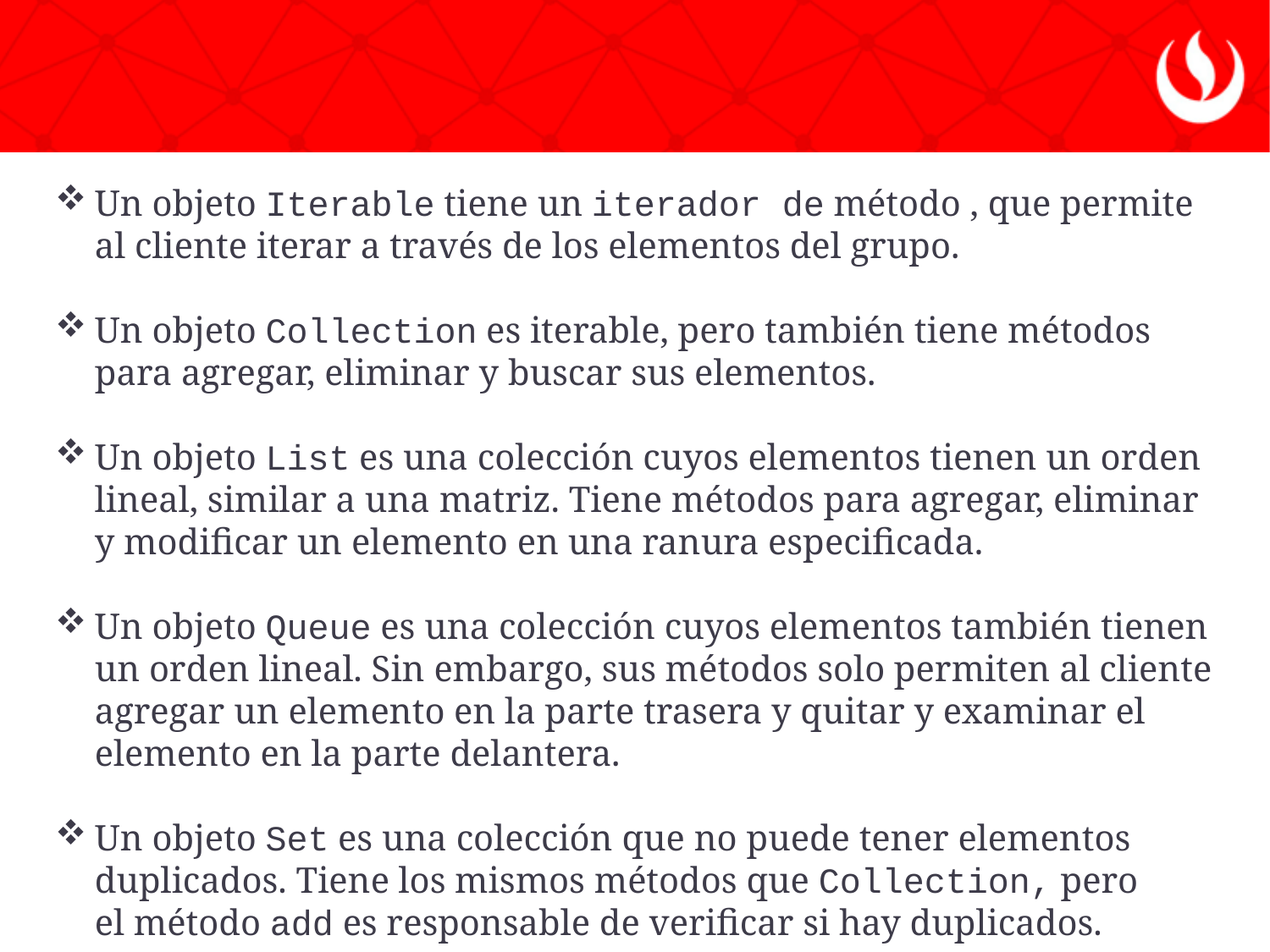

Un objeto Iterable tiene un iterador de método , que permite al cliente iterar a través de los elementos del grupo.

Un objeto Collection es iterable, pero también tiene métodos para agregar, eliminar y buscar sus elementos.

Un objeto List es una colección cuyos elementos tienen un orden lineal, similar a una matriz. Tiene métodos para agregar, eliminar y modificar un elemento en una ranura especificada.

Un objeto Queue es una colección cuyos elementos también tienen un orden lineal. Sin embargo, sus métodos solo permiten al cliente agregar un elemento en la parte trasera y quitar y examinar el elemento en la parte delantera.

Un objeto Set es una colección que no puede tener elementos duplicados. Tiene los mismos métodos que Collection, pero el método add es responsable de verificar si hay duplicados.